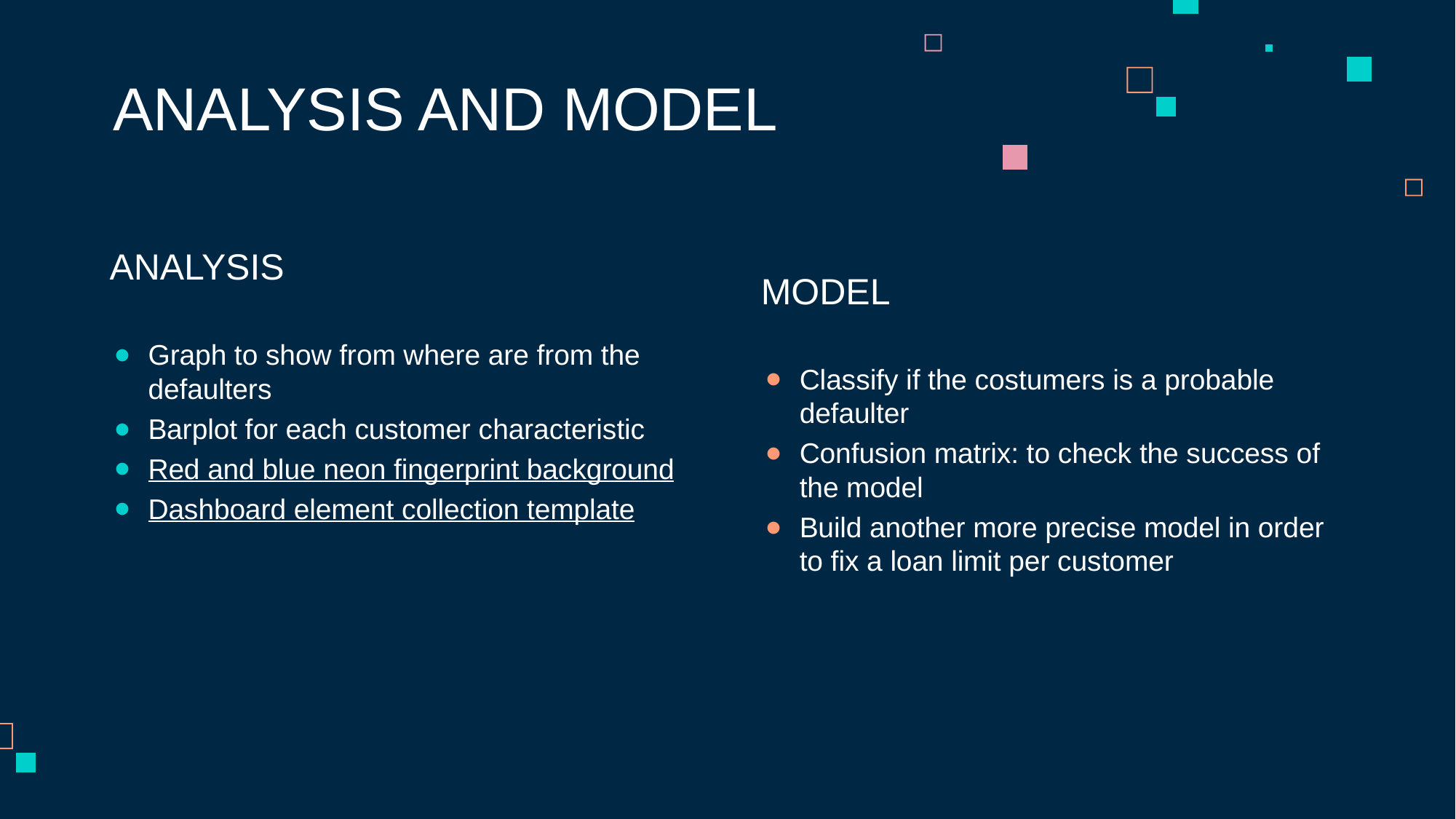

# ANALYSIS AND MODEL
ANALYSIS

Graph to show from where are from the defaulters
Barplot for each customer characteristic
Red and blue neon fingerprint background
Dashboard element collection template
MODEL

Classify if the costumers is a probable defaulter
Confusion matrix: to check the success of the model
Build another more precise model in order to fix a loan limit per customer